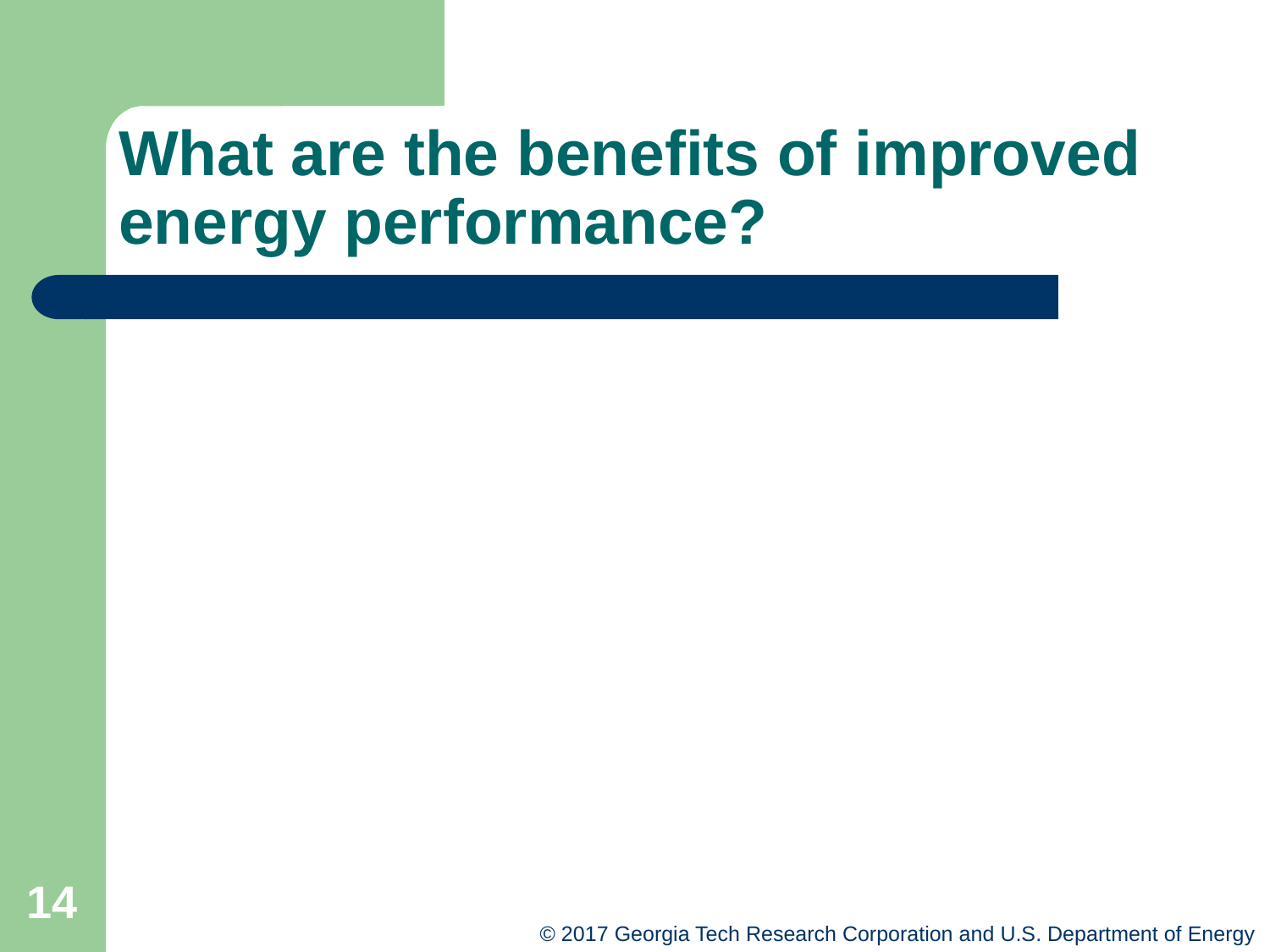

# What are the benefits of improved energy performance?

14
© 2017 Georgia Tech Research Corporation and U.S. Department of Energy